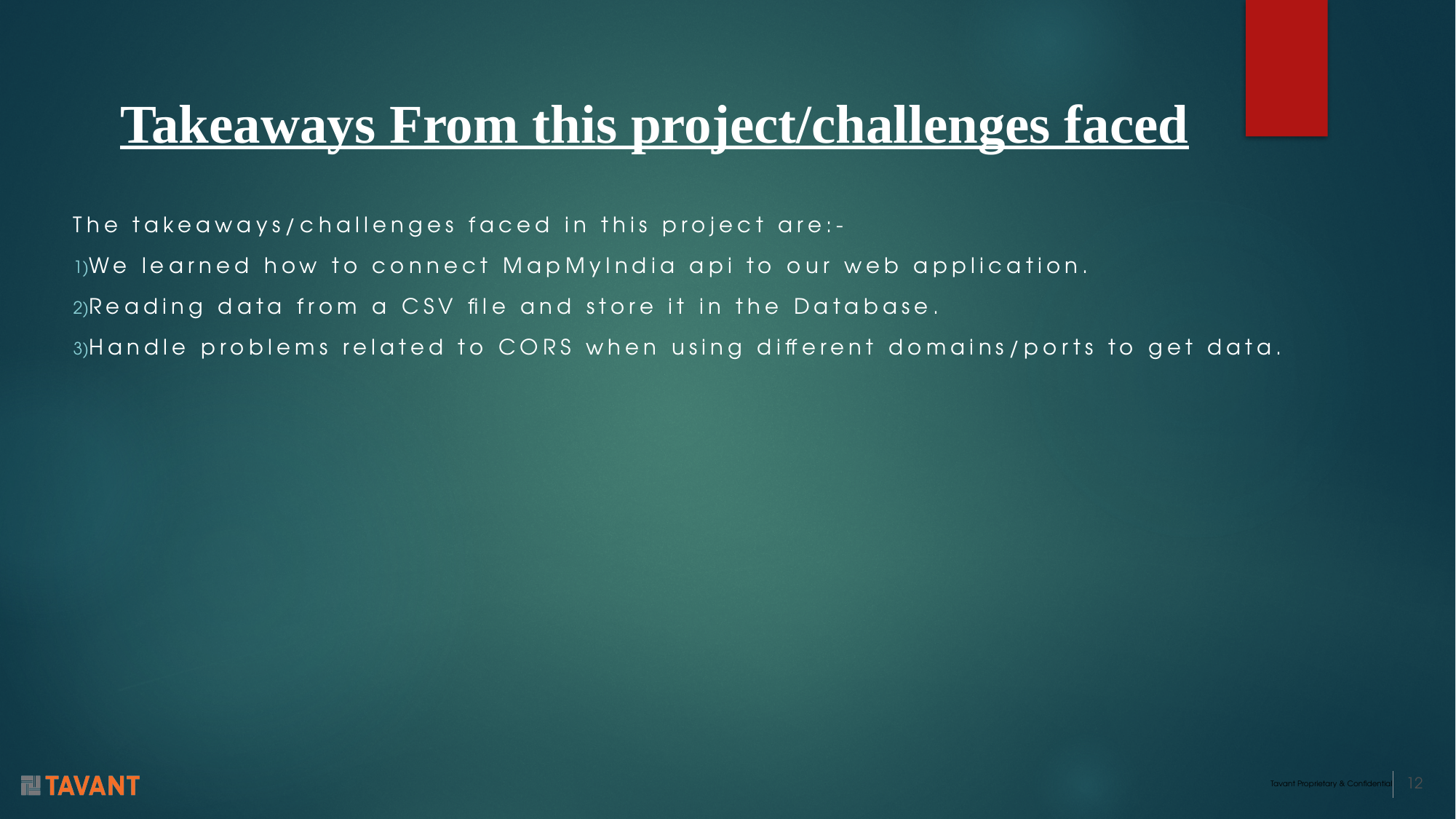

# Takeaways From this project/challenges faced
The takeaways/challenges faced in this project are:-
We learned how to connect MapMyIndia api to our web application.
Reading data from a CSV file and store it in the Database.
Handle problems related to CORS when using different domains/ports to get data.